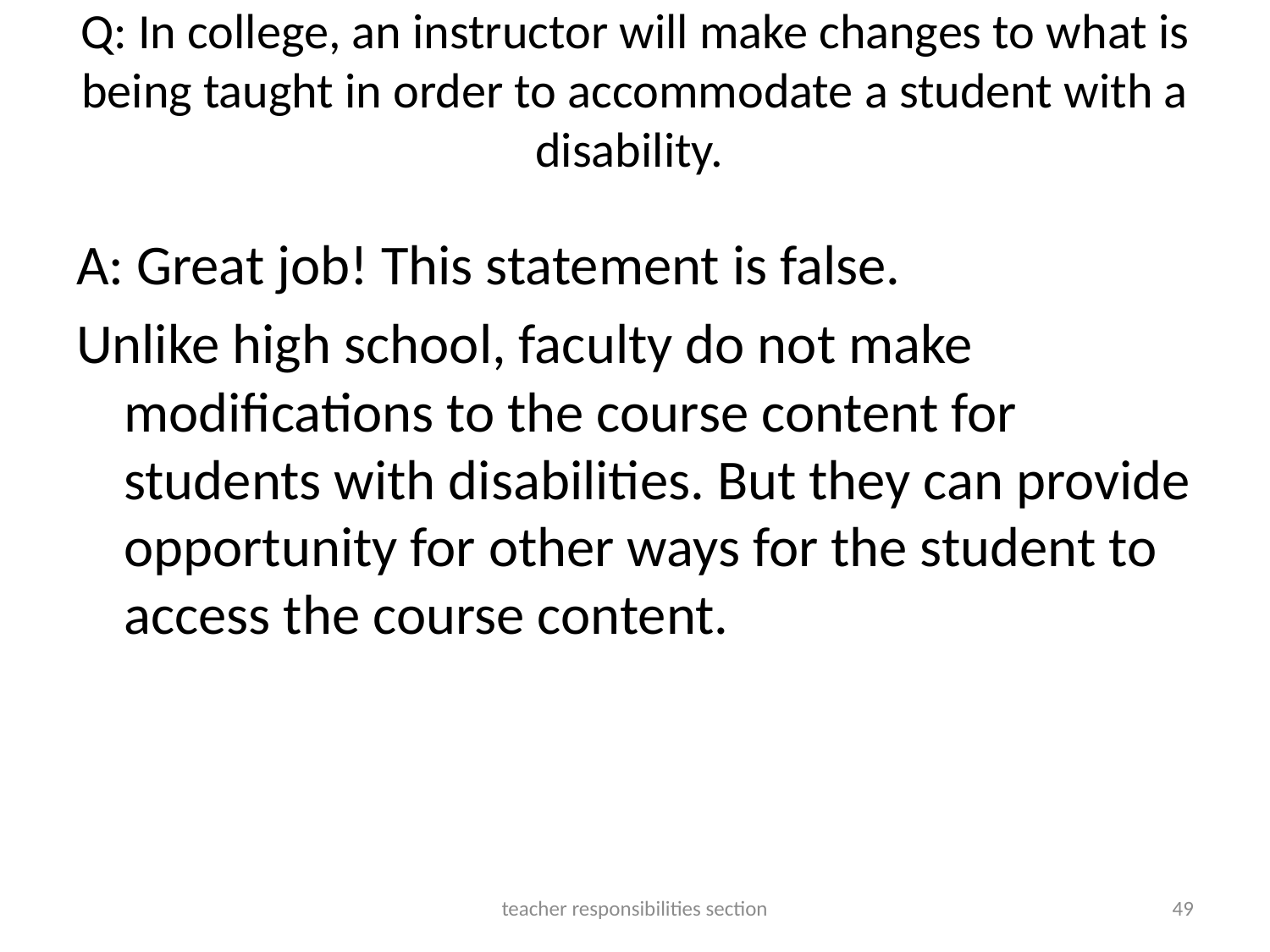

# Q: In college, an instructor will make changes to what is being taught in order to accommodate a student with a disability.
A: Great job! This statement is false.
Unlike high school, faculty do not make modifications to the course content for students with disabilities. But they can provide opportunity for other ways for the student to access the course content.
teacher responsibilities section
49